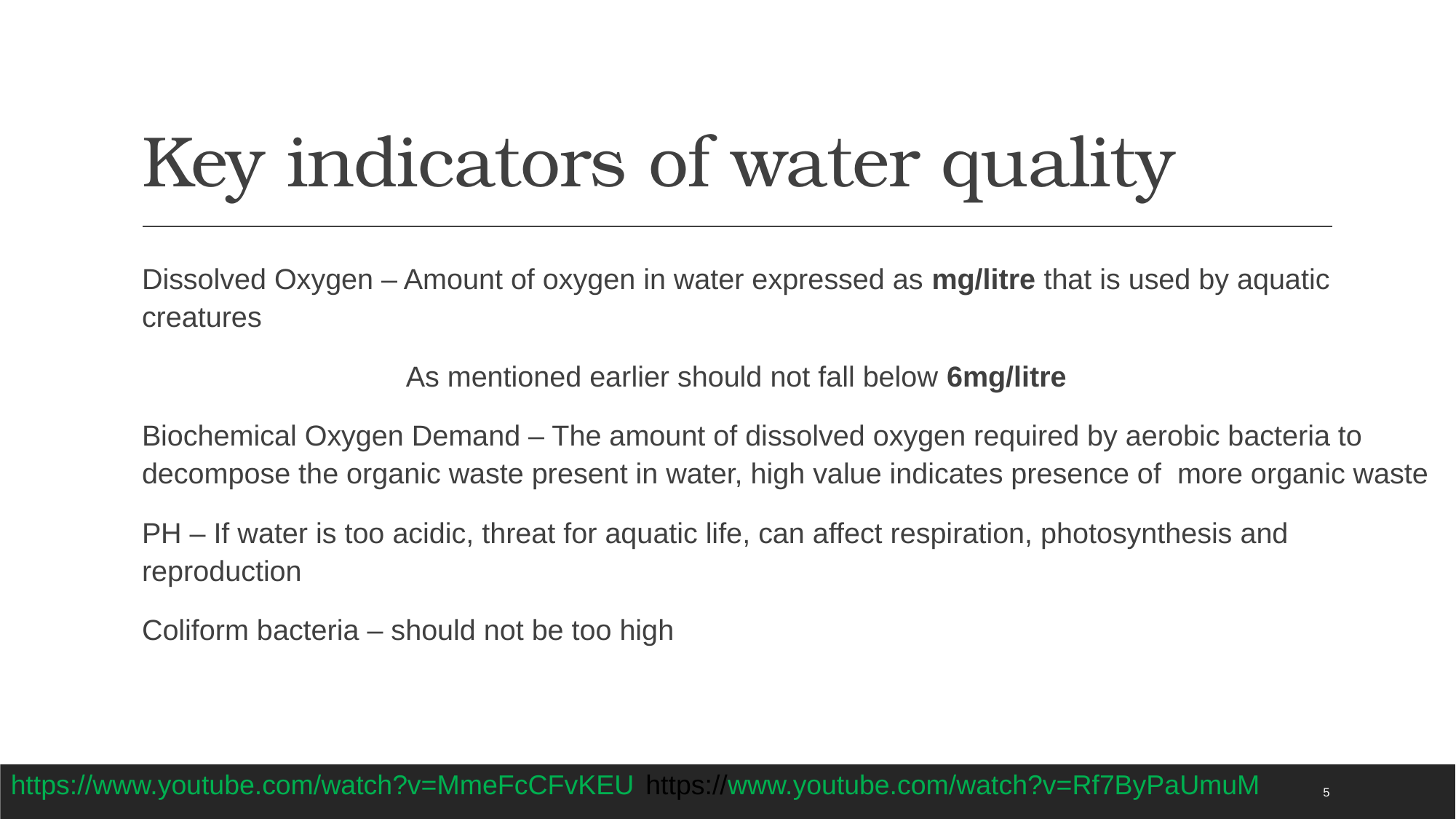

# Key indicators of water quality
Dissolved Oxygen – Amount of oxygen in water expressed as mg/litre that is used by aquatic creatures
                                 As mentioned earlier should not fall below 6mg/litre
Biochemical Oxygen Demand – The amount of dissolved oxygen required by aerobic bacteria to  decompose the organic waste present in water, high value indicates presence of  more organic waste
PH – If water is too acidic, threat for aquatic life, can affect respiration, photosynthesis and reproduction
Coliform bacteria – should not be too high
https://www.youtube.com/watch?v=MmeFcCFvKEU
https://www.youtube.com/watch?v=Rf7ByPaUmuM
5